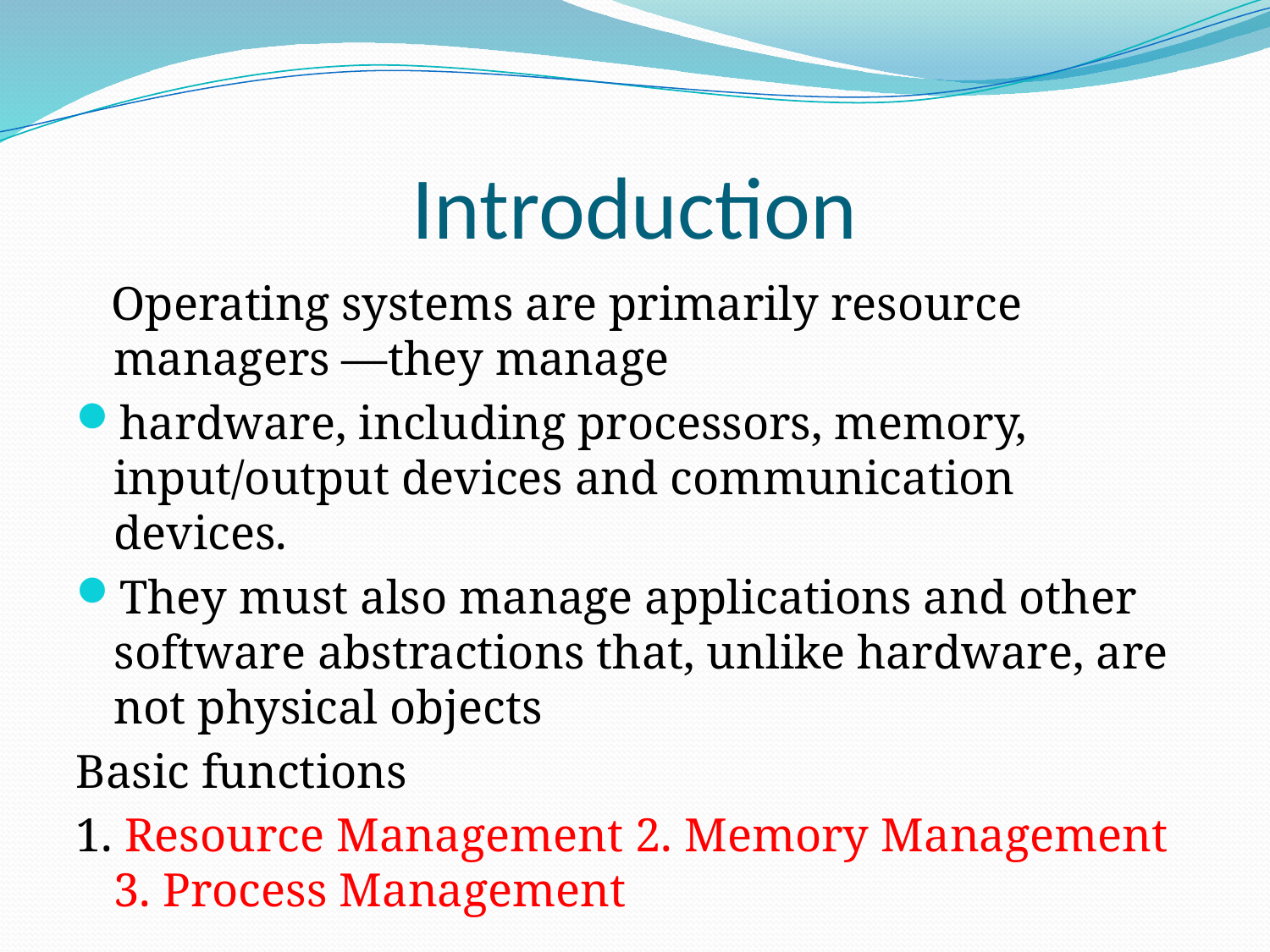

# Introduction
   Operating systems are primarily resource managers —they manage
hardware, including processors, memory, input/output devices and communication devices.
They must also manage applications and other software abstractions that, unlike hardware, are not physical objects
Basic functions
1. Resource Management 2. Memory Management 3. Process Management